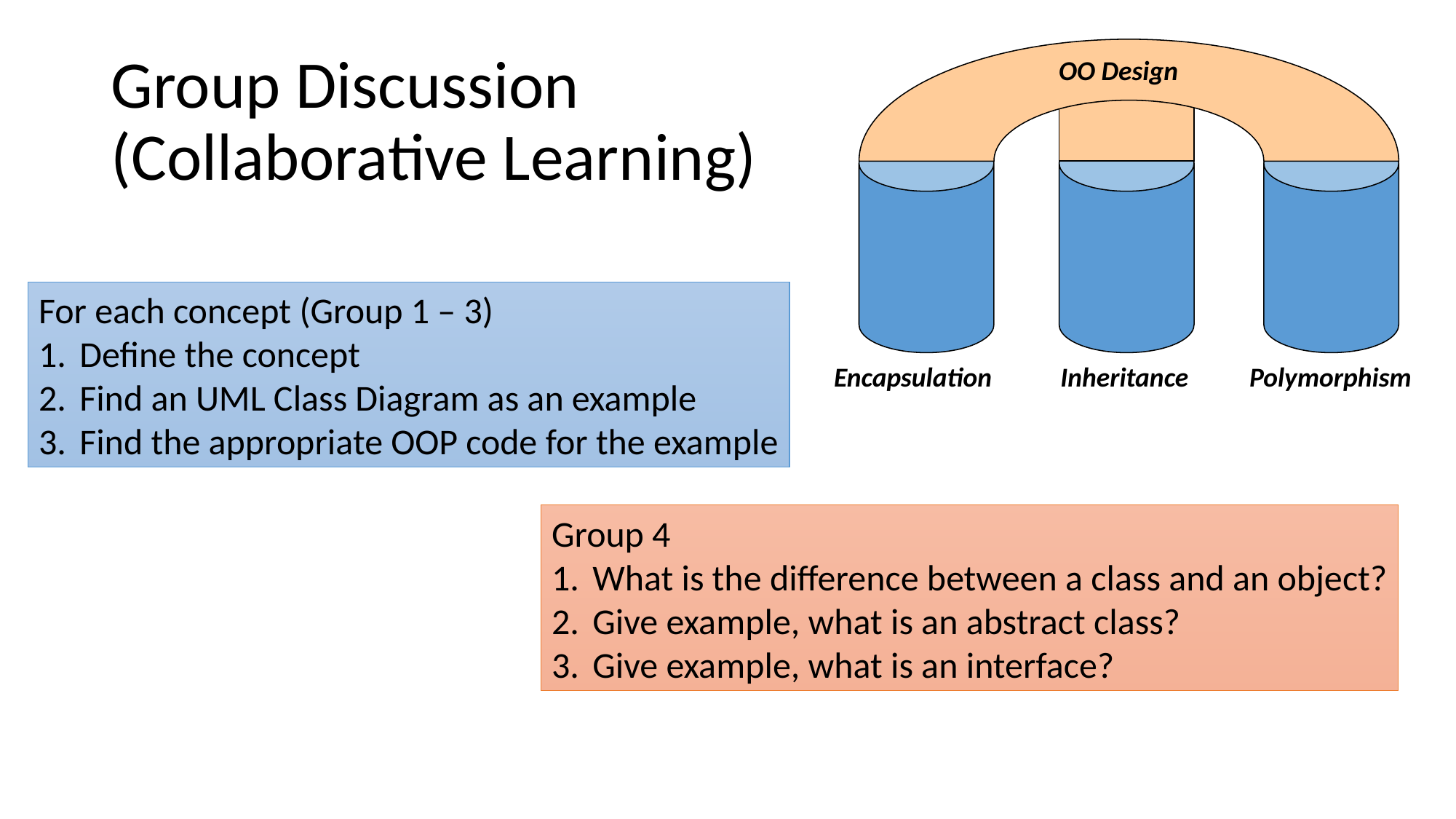

OO Design

Inheritance
Polymorphism
Encapsulation
# Group Discussion (Collaborative Learning)
For each concept (Group 1 – 3)
Define the concept
Find an UML Class Diagram as an example
Find the appropriate OOP code for the example
Group 4
What is the difference between a class and an object?
Give example, what is an abstract class?
Give example, what is an interface?